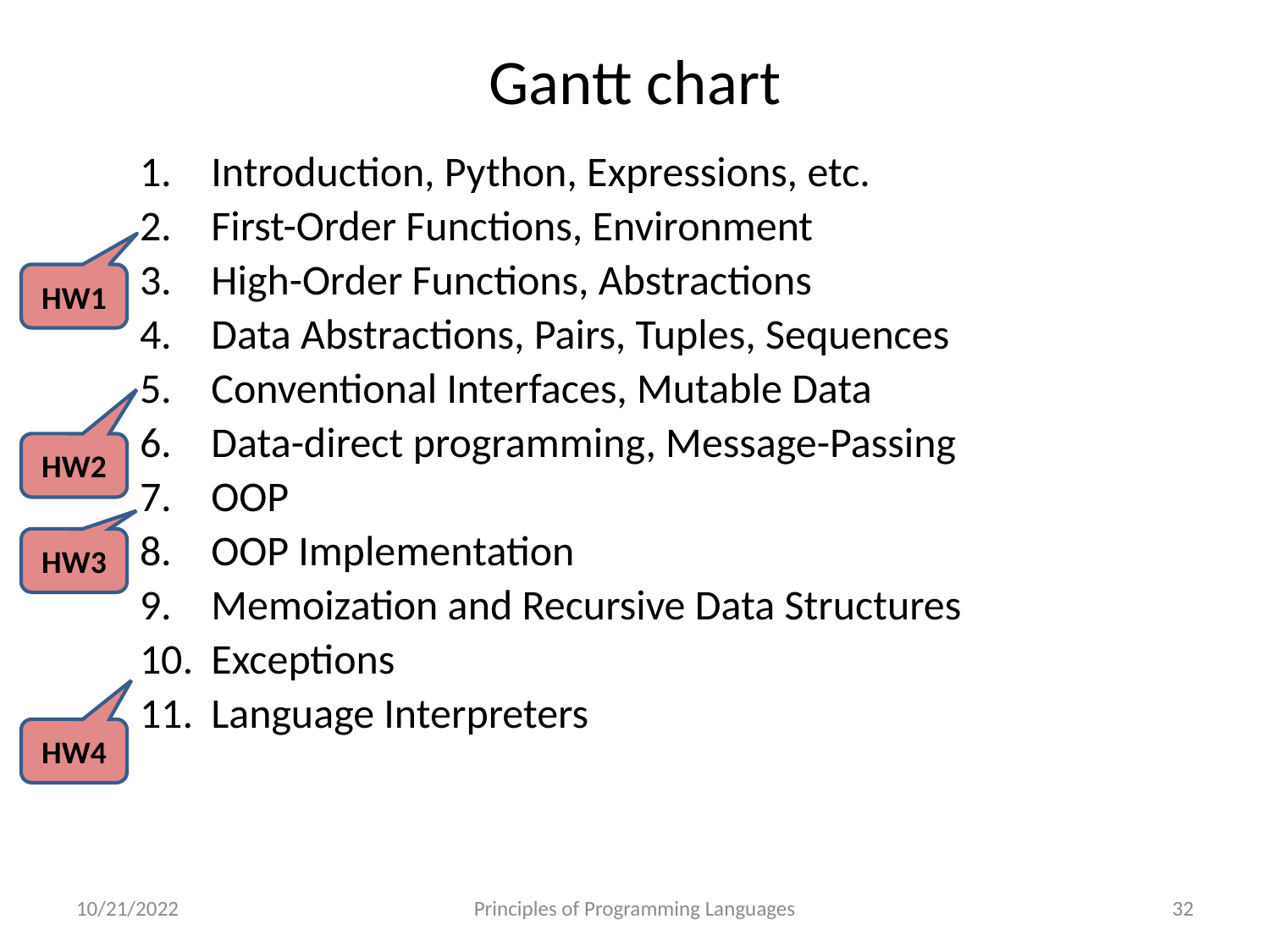

# Gantt chart
Introduction, Python, Expressions, etc.
First-Order Functions, Environment
High-Order Functions, Abstractions
Data Abstractions, Pairs, Tuples, Sequences
Conventional Interfaces, Mutable Data
Data-direct programming, Message-Passing
OOP
OOP Implementation
Memoization and Recursive Data Structures
Exceptions
Language Interpreters
HW1
HW2
HW3
HW4
10/21/2022
Principles of Programming Languages
32